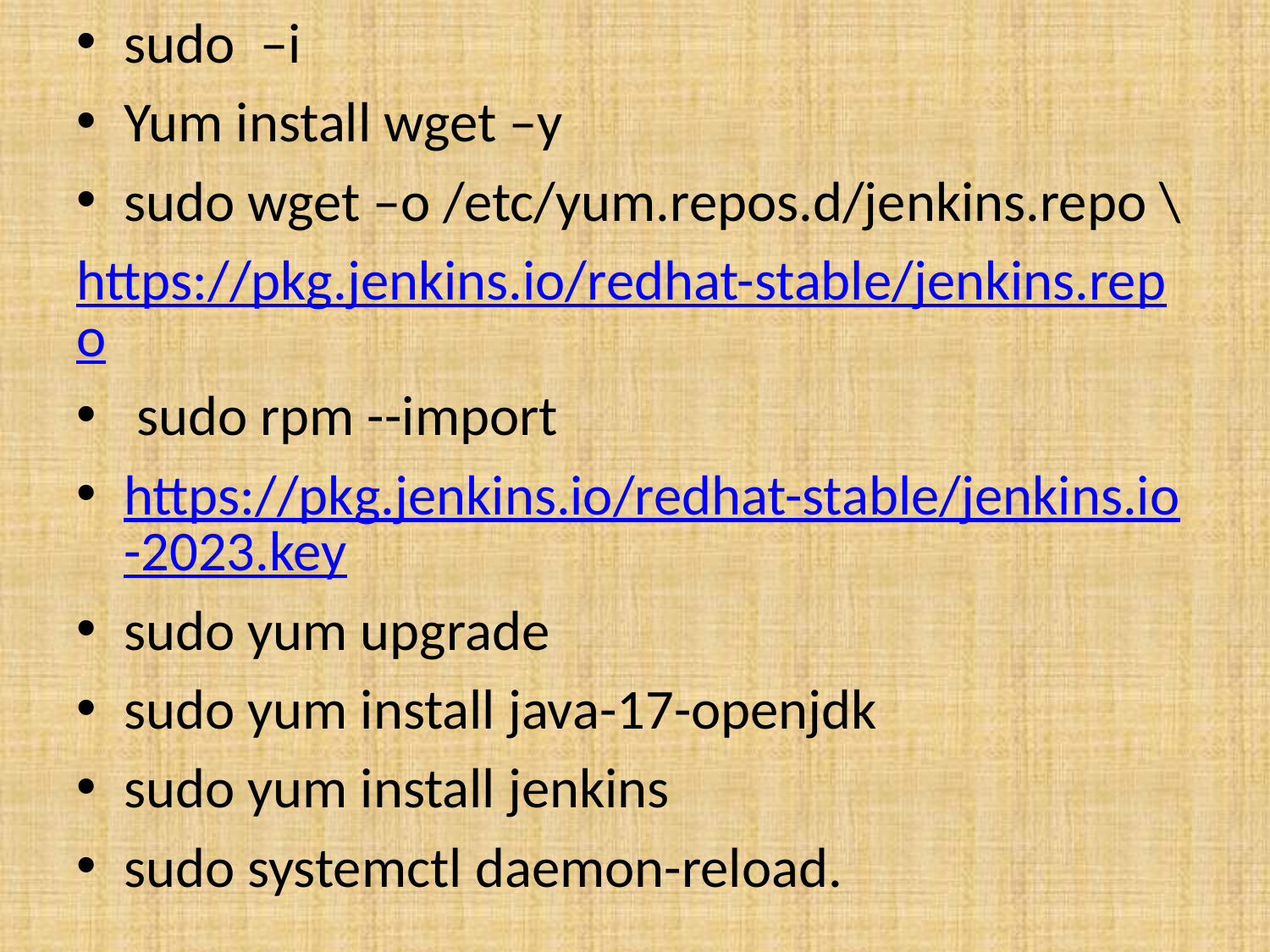

sudo  –i
Yum install wget –y
sudo wget –o /etc/yum.repos.d/jenkins.repo \
https://pkg.jenkins.io/redhat-stable/jenkins.repo
 sudo rpm --import
https://pkg.jenkins.io/redhat-stable/jenkins.io-2023.key
sudo yum upgrade
sudo yum install java-17-openjdk
sudo yum install jenkins
sudo systemctl daemon-reload.

#